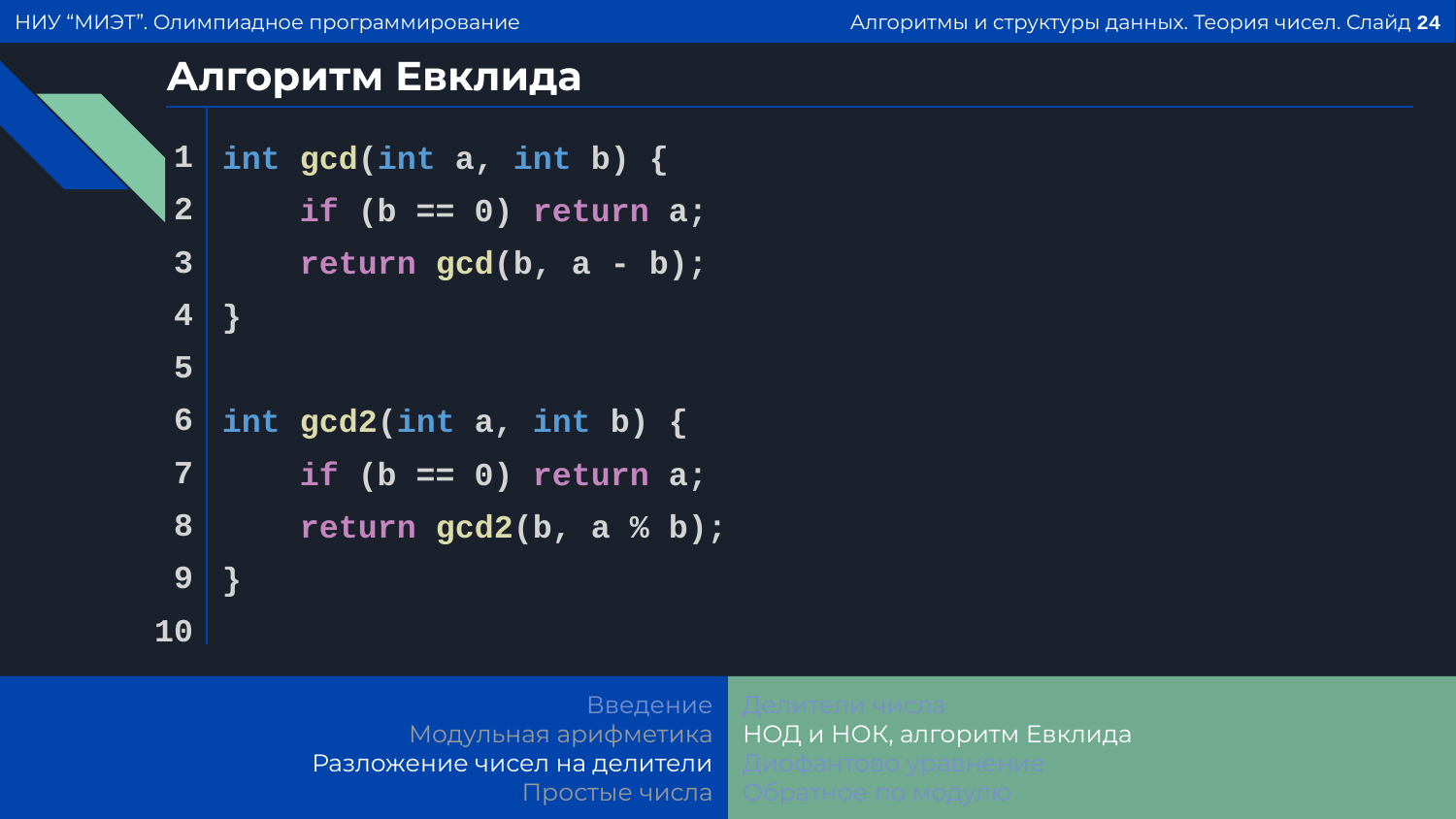

# Алгоритм Евклида
int gcd(int a, int b) {
    if (b == 0) return a;
    return gcd(b, a - b);
}

int gcd2(int a, int b) {
    if (b == 0) return a;
    return gcd2(b, a % b);
}
Введение
Модульная арифметика
Разложение чисел на делители
Простые числа
Делители числа
НОД и НОК, алгоритм Евклида
Диофантово уравнение
Обратное по модулю